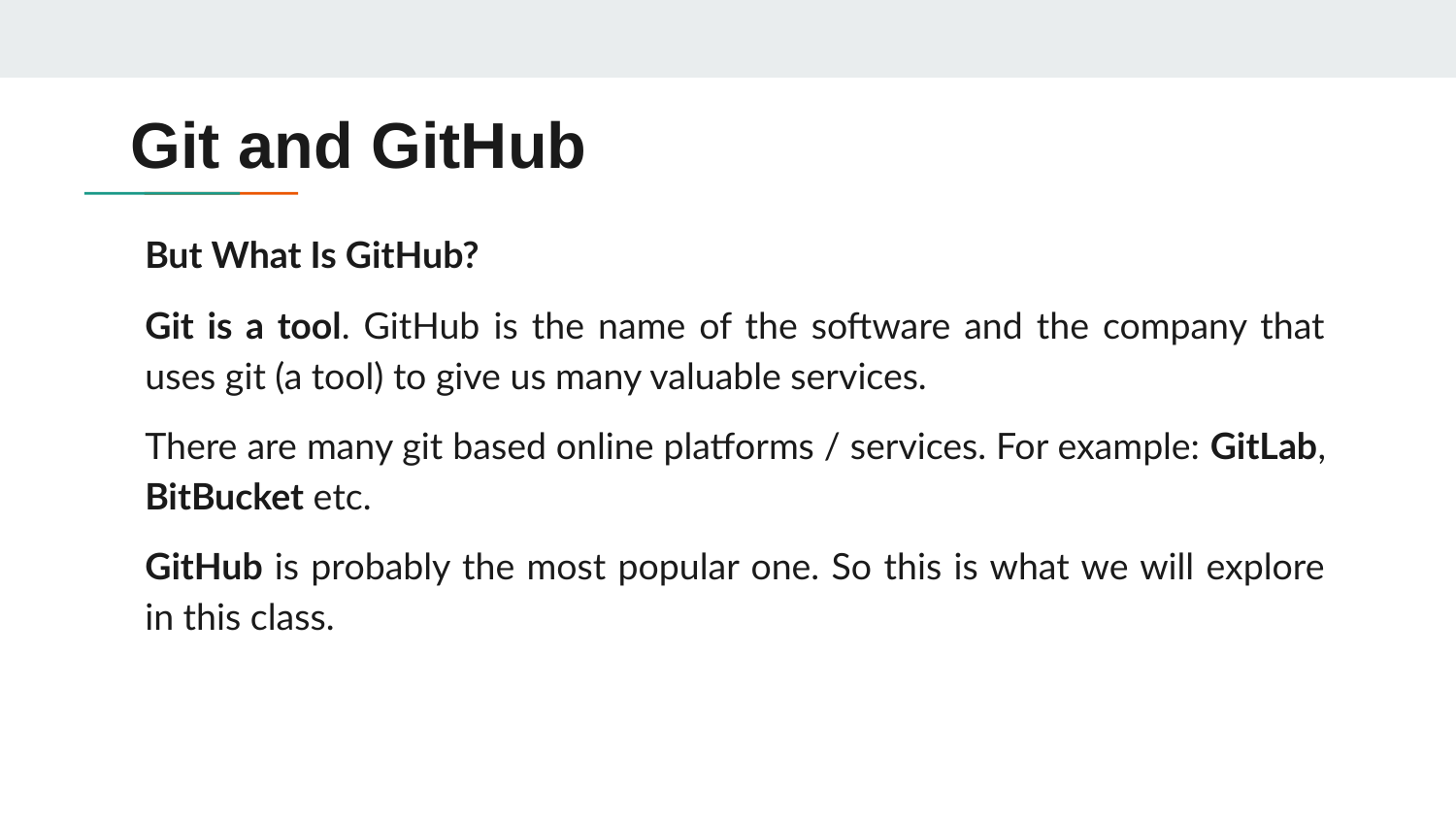

# Git and GitHub
But What Is GitHub?
Git is a tool. GitHub is the name of the software and the company that uses git (a tool) to give us many valuable services.
There are many git based online platforms / services. For example: GitLab, BitBucket etc.
GitHub is probably the most popular one. So this is what we will explore in this class.